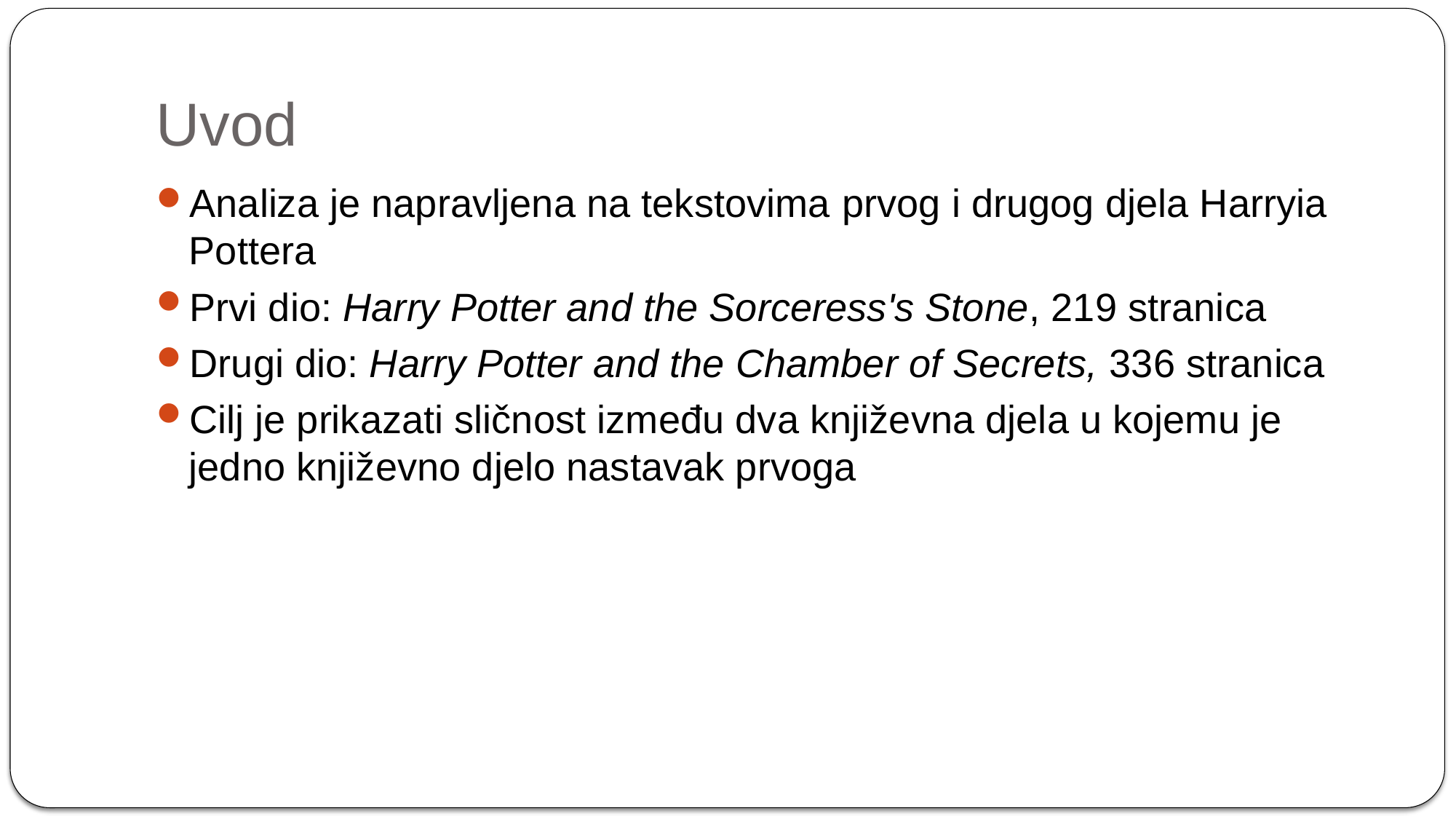

# Uvod
Analiza je napravljena na tekstovima prvog i drugog djela Harryia Pottera
Prvi dio: Harry Potter and the Sorceress's Stone, 219 stranica
Drugi dio: Harry Potter and the Chamber of Secrets, 336 stranica
Cilj je prikazati sličnost između dva književna djela u kojemu je jedno književno djelo nastavak prvoga